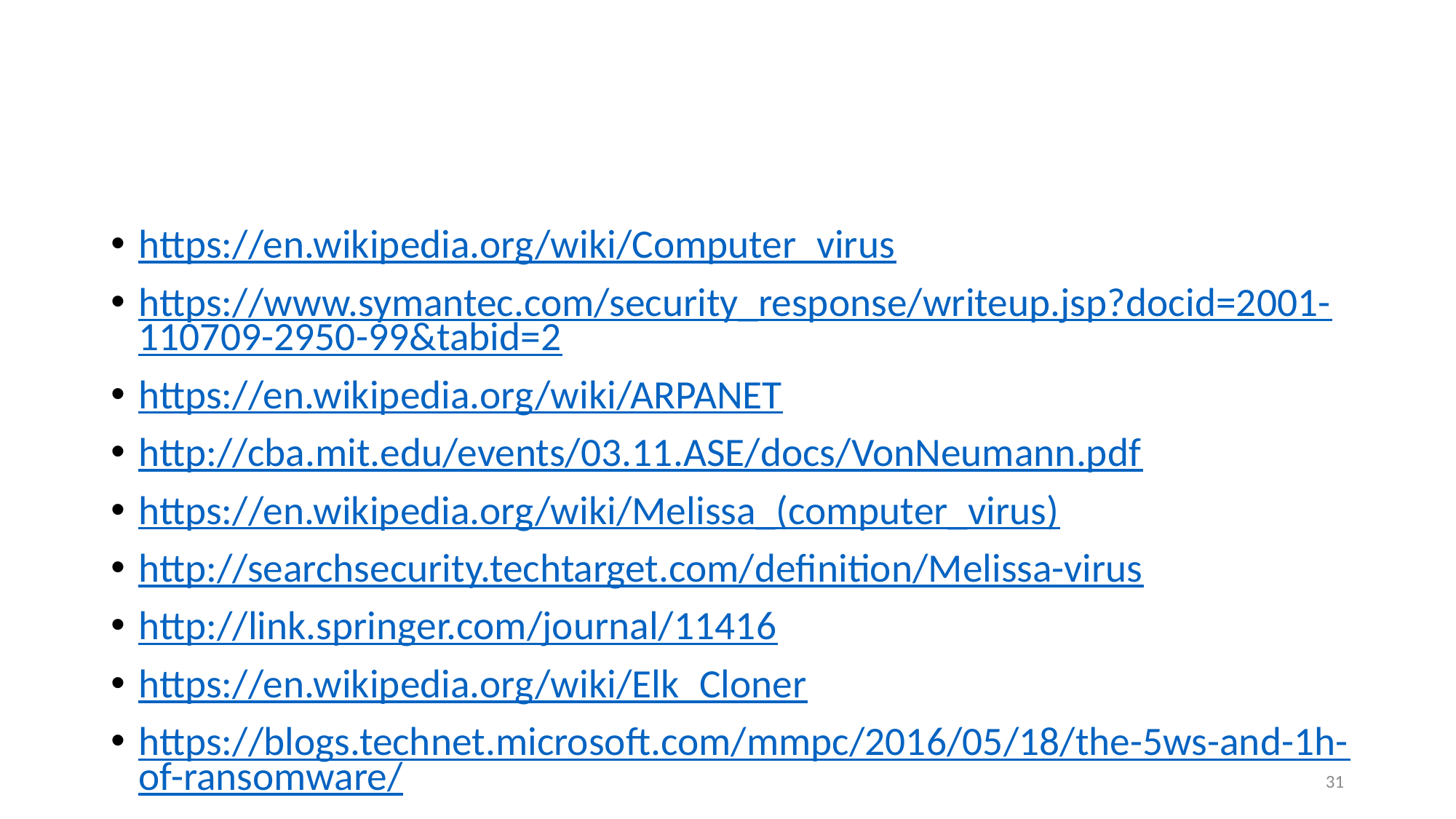

#
https://en.wikipedia.org/wiki/Computer_virus
https://www.symantec.com/security_response/writeup.jsp?docid=2001-110709-2950-99&tabid=2
https://en.wikipedia.org/wiki/ARPANET
http://cba.mit.edu/events/03.11.ASE/docs/VonNeumann.pdf
https://en.wikipedia.org/wiki/Melissa_(computer_virus)
http://searchsecurity.techtarget.com/definition/Melissa-virus
http://link.springer.com/journal/11416
https://en.wikipedia.org/wiki/Elk_Cloner
https://blogs.technet.microsoft.com/mmpc/2016/05/18/the-5ws-and-1h-of-ransomware/

31